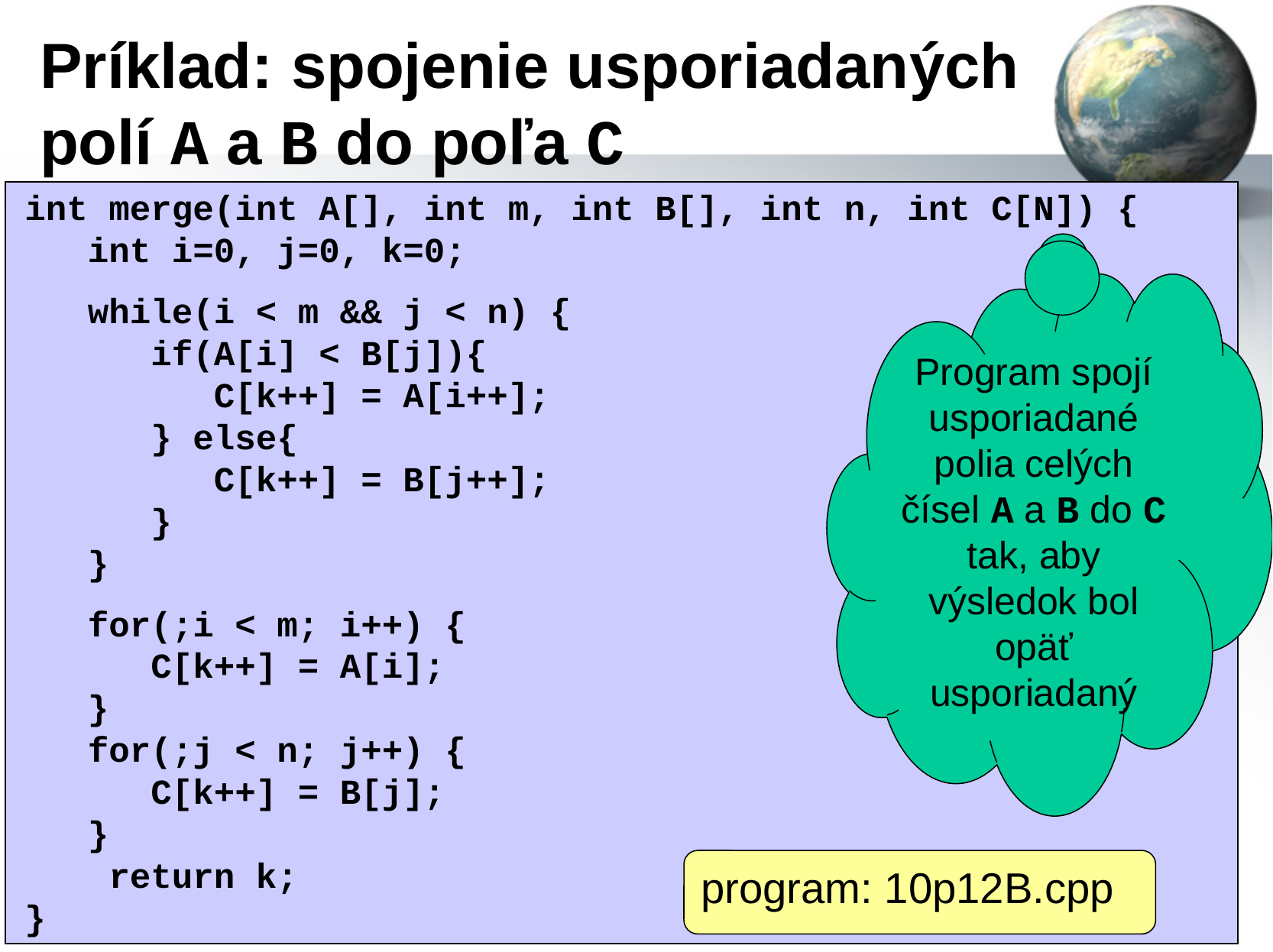

Príklad: spojenie usporiadaných polí A a B do poľa C
int merge(int A[], int m, int B[], int n, int C[N]) {
   int i=0, j=0, k=0;

   while(i < m && j < n) {
      if(A[i] < B[j]){
         C[k++] = A[i++];
      } else{
         C[k++] = B[j++];
      }
   }

   for(;i < m; i++) {
      C[k++] = A[i];
   }
   for(;j < n; j++) {
      C[k++] = B[j];
   }
    return k;
}

Program spojí usporiadané polia celých čísel A a B do C tak, aby výsledok bol opäť usporiadaný
program: 10p12B.cpp